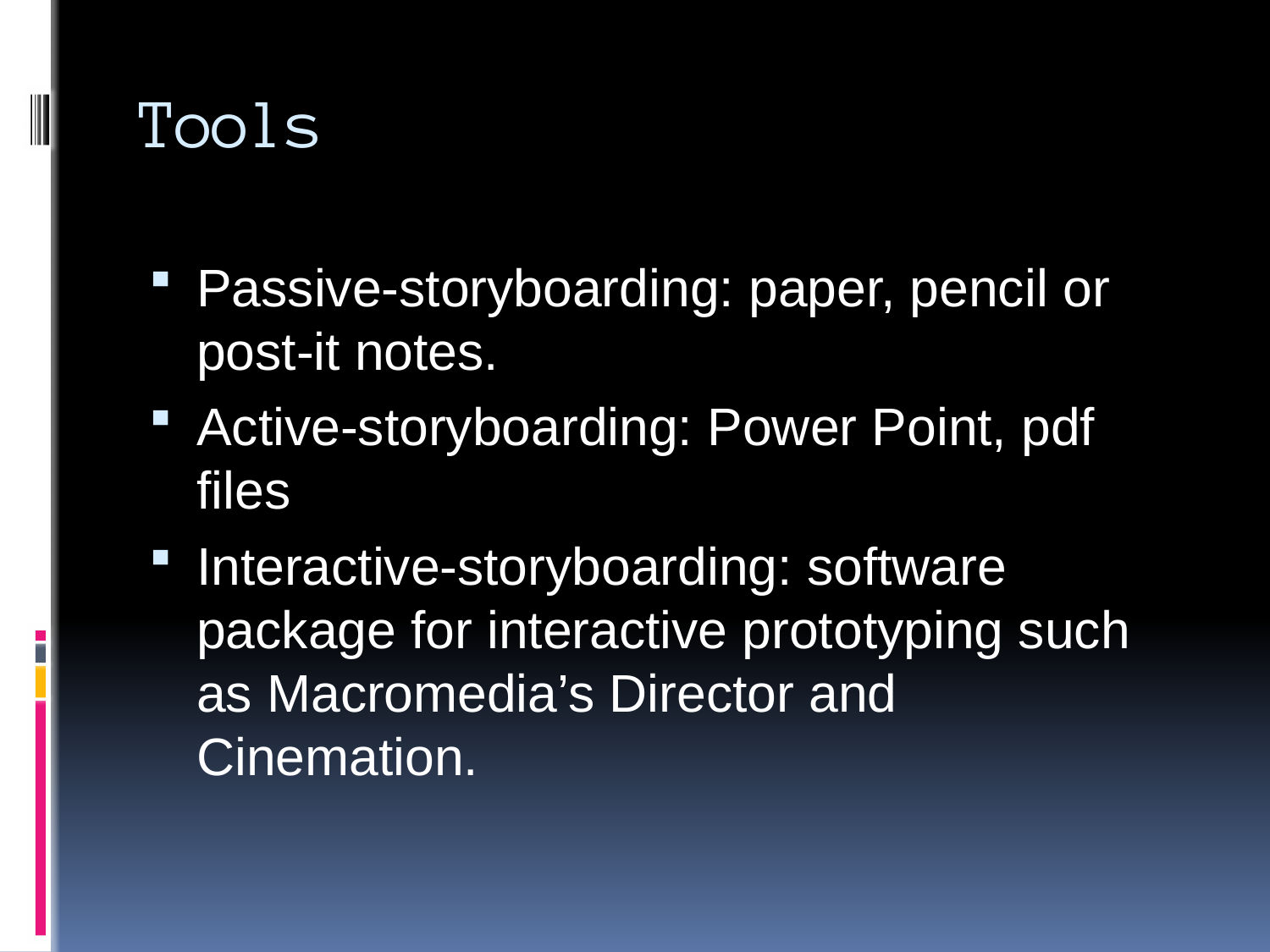

# Tools
Passive-storyboarding: paper, pencil or post-it notes.
Active-storyboarding: Power Point, pdf files
Interactive-storyboarding: software package for interactive prototyping such as Macromedia’s Director and Cinemation.